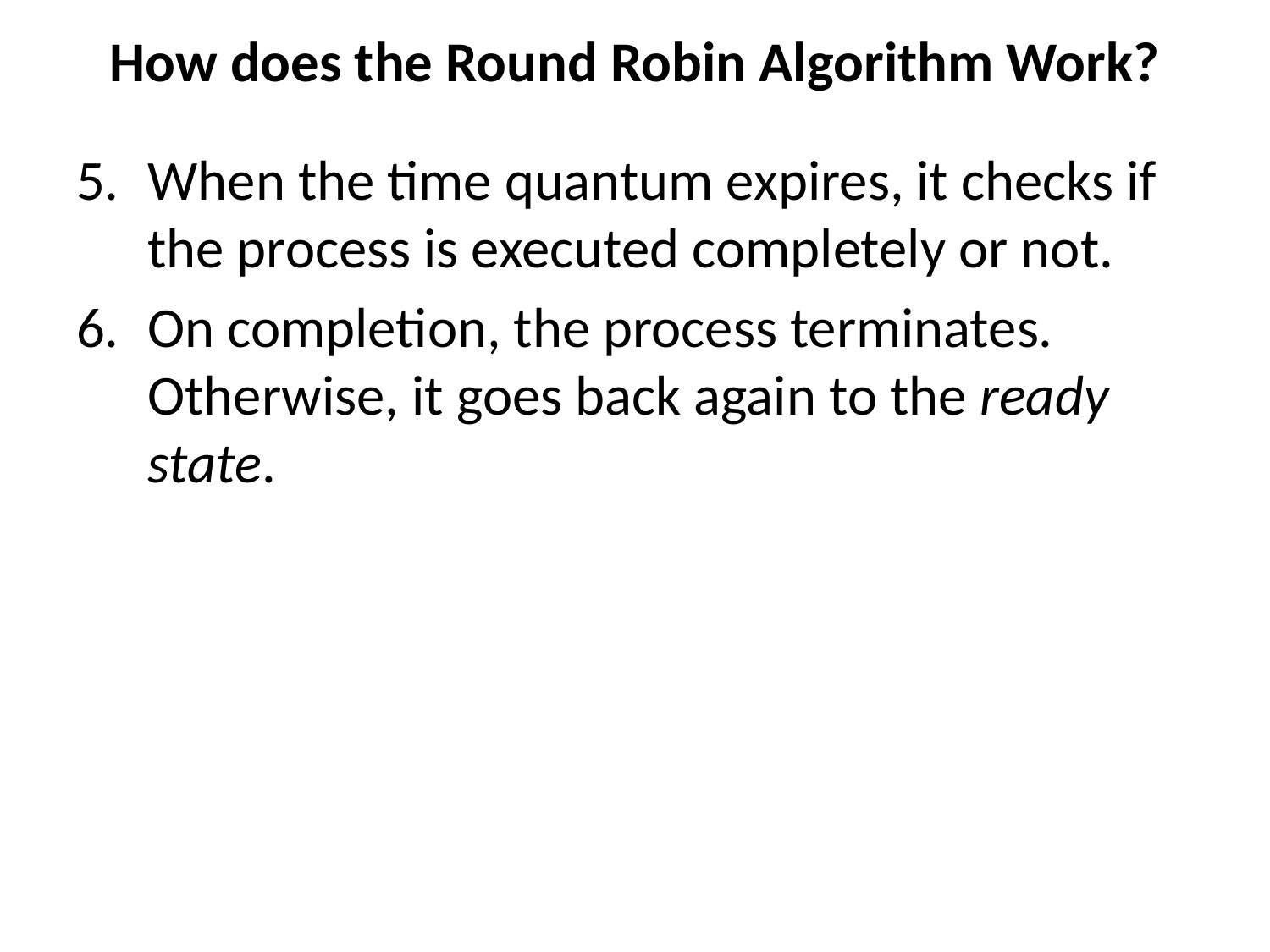

# How does the Round Robin Algorithm Work?
When the time quantum expires, it checks if the process is executed completely or not.
On completion, the process terminates. Otherwise, it goes back again to the ready state.